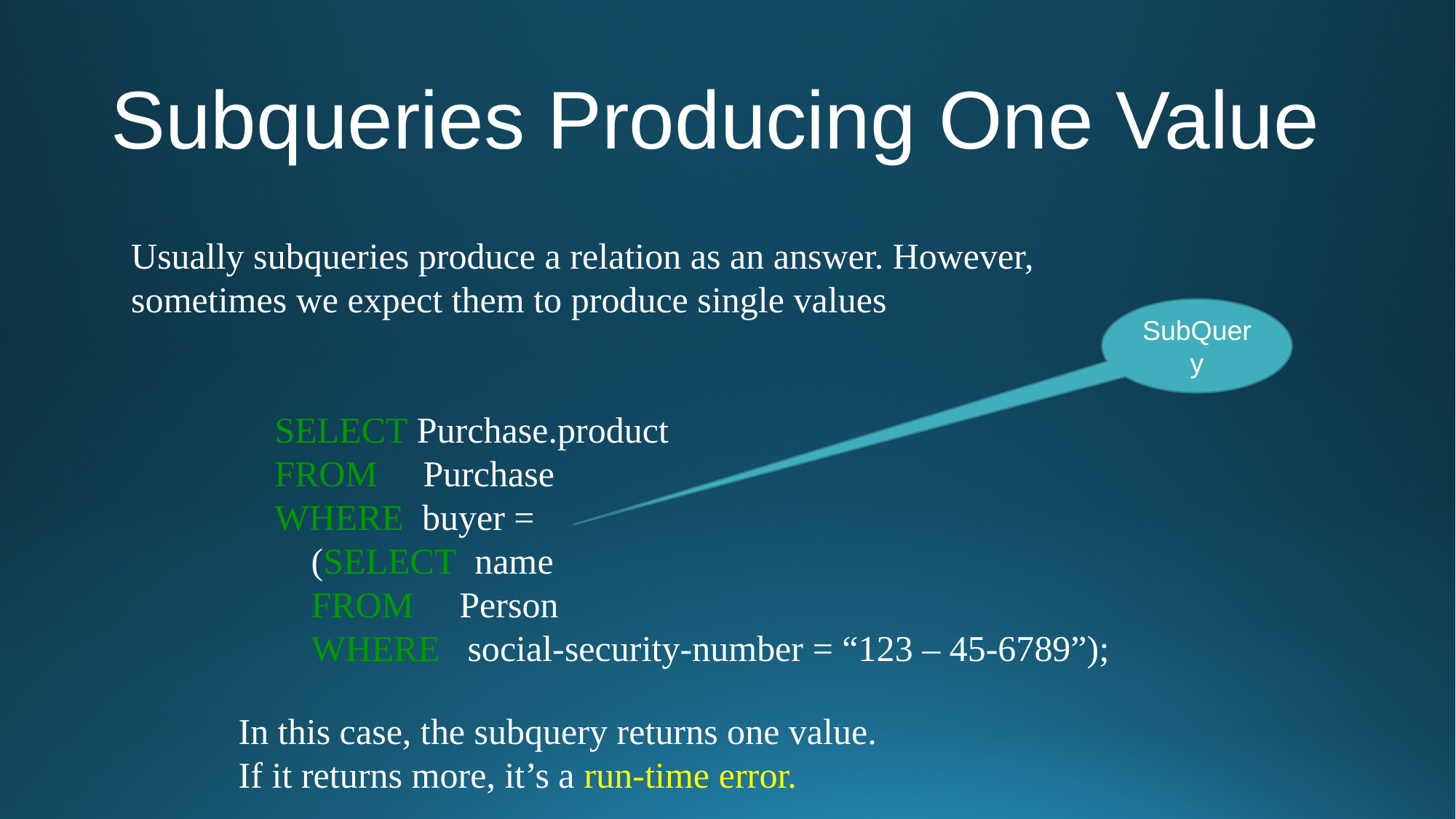

# Subqueries Producing One Value

Usually subqueries produce a relation as an answer. However, sometimes we expect them to produce single values
SubQuery
SELECT Purchase.product
FROM     Purchase
WHERE  buyer =
    (SELECT  name
    FROM     Person
    WHERE   social-security-number = “123 – 45-6789”);
In this case, the subquery returns one value.
If it returns more, it’s a run-time error.